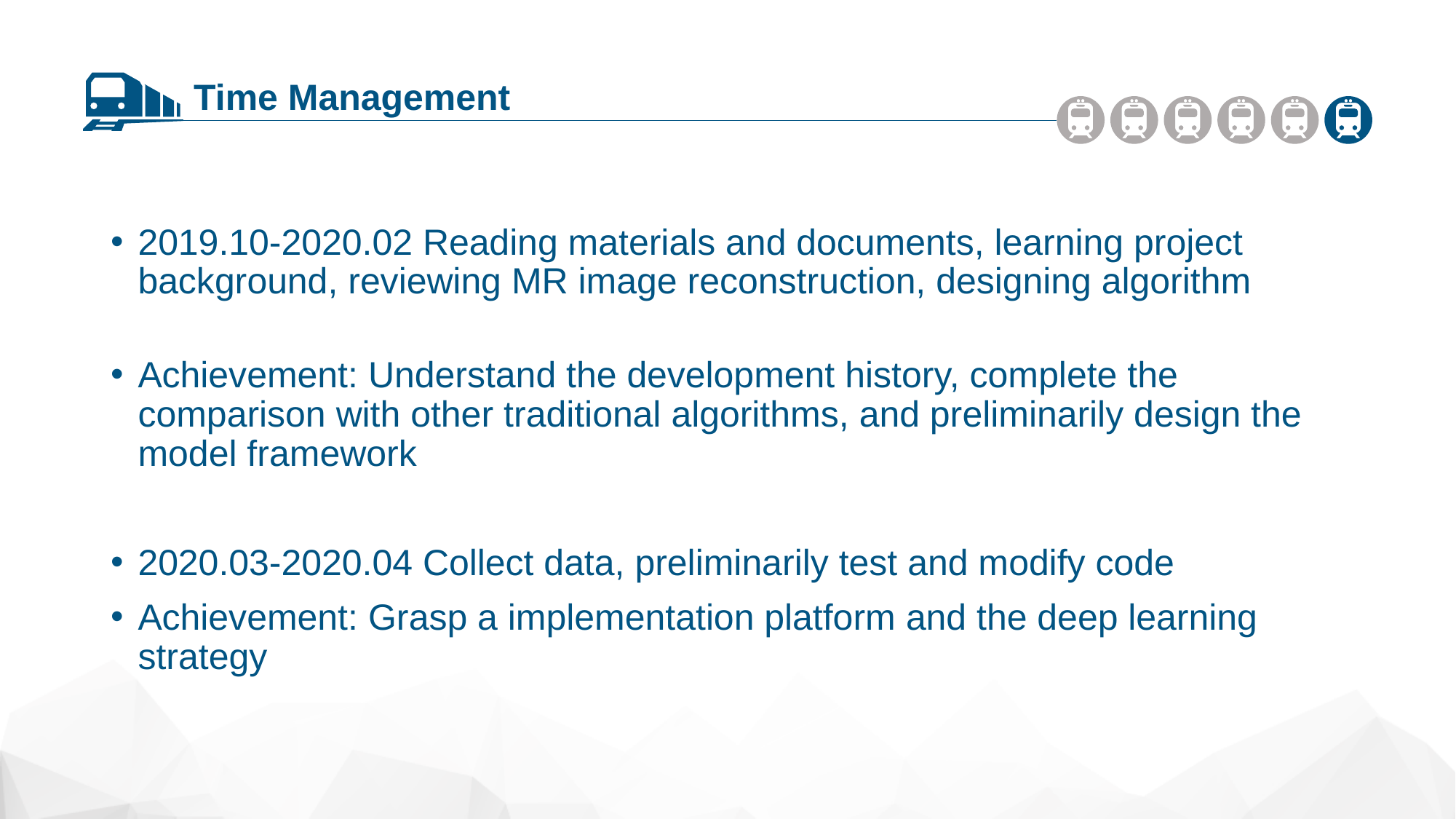

Time Management
2019.10-2020.02 Reading materials and documents, learning project background, reviewing MR image reconstruction, designing algorithm
Achievement: Understand the development history, complete the comparison with other traditional algorithms, and preliminarily design the model framework

2020.03-2020.04 Collect data, preliminarily test and modify code
Achievement: Grasp a implementation platform and the deep learning strategy